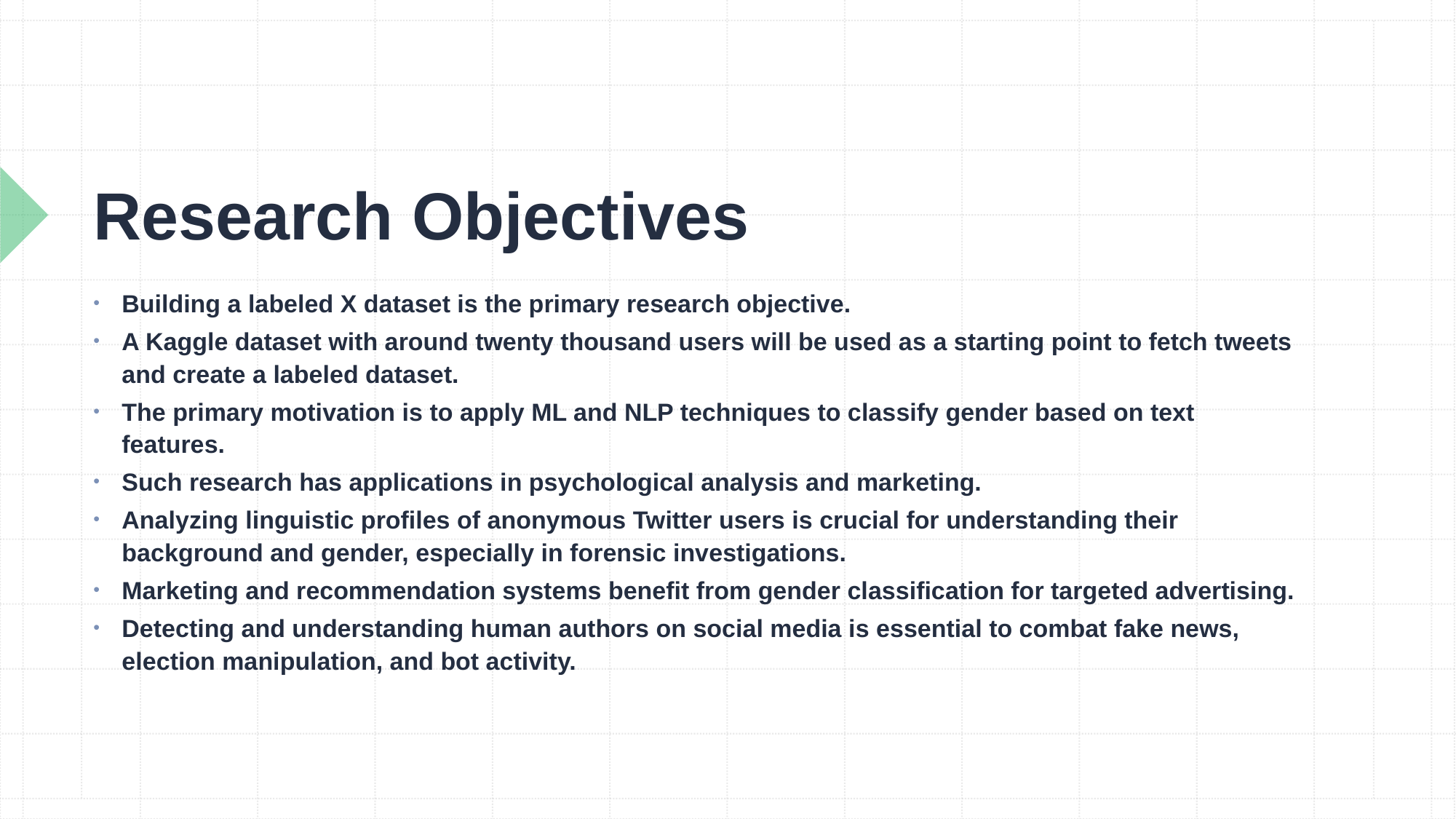

# Research Objectives
Building a labeled X dataset is the primary research objective.
A Kaggle dataset with around twenty thousand users will be used as a starting point to fetch tweets and create a labeled dataset.
The primary motivation is to apply ML and NLP techniques to classify gender based on text features.
Such research has applications in psychological analysis and marketing.
Analyzing linguistic profiles of anonymous Twitter users is crucial for understanding their background and gender, especially in forensic investigations.
Marketing and recommendation systems benefit from gender classification for targeted advertising.
Detecting and understanding human authors on social media is essential to combat fake news, election manipulation, and bot activity.